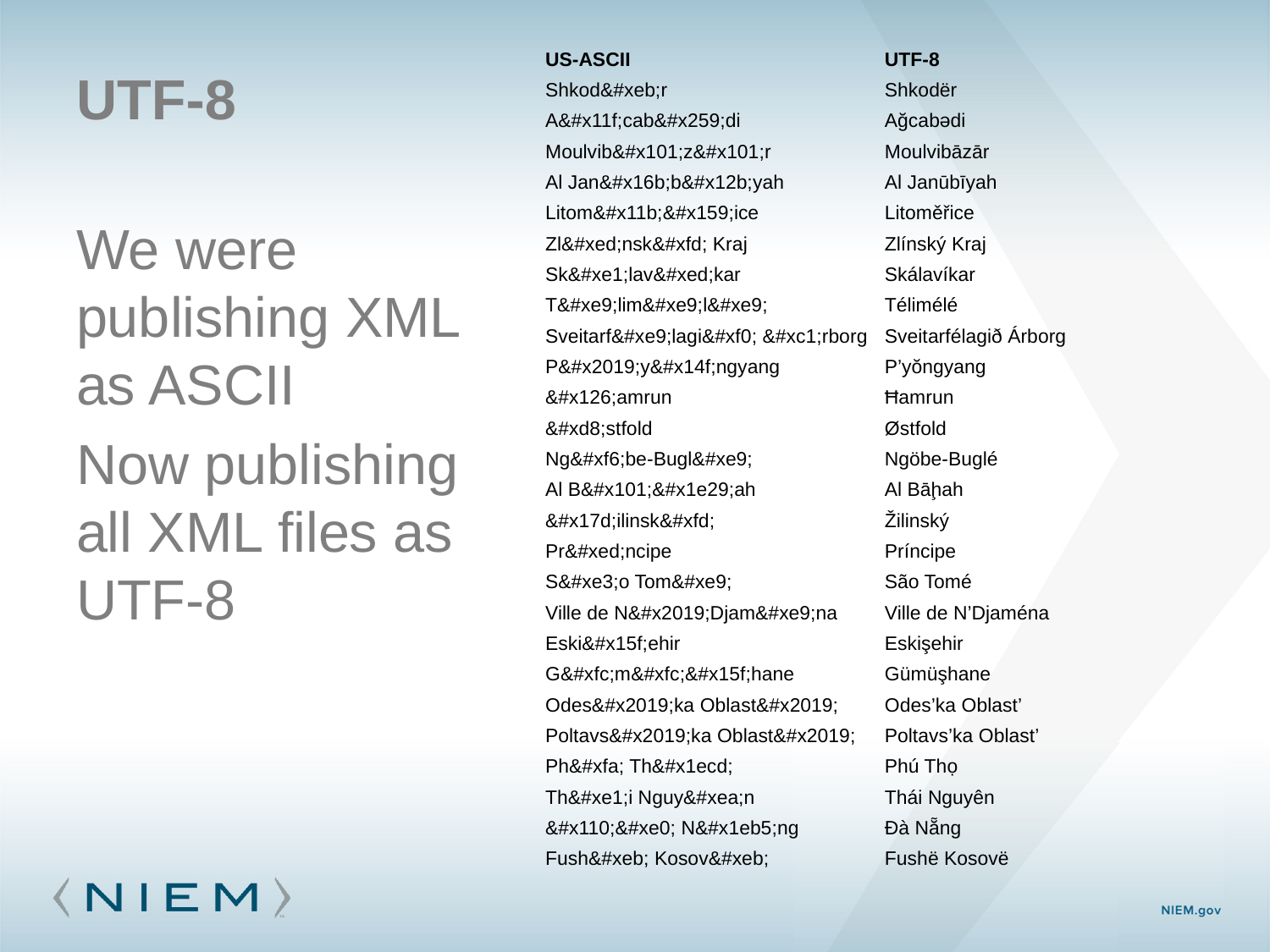

| US-ASCII | UTF-8 |
| --- | --- |
| Shkod&#xeb;r | Shkodër |
| A&#x11f;cab&#x259;di | Ağcabədi |
| Moulvib&#x101;z&#x101;r | Moulvibāzār |
| Al Jan&#x16b;b&#x12b;yah | Al Janūbīyah |
| Litom&#x11b;&#x159;ice | Litoměřice |
| Zl&#xed;nsk&#xfd; Kraj | Zlínský Kraj |
| Sk&#xe1;lav&#xed;kar | Skálavíkar |
| T&#xe9;lim&#xe9;l&#xe9; | Télimélé |
| Sveitarf&#xe9;lagi&#xf0; &#xc1;rborg | Sveitarfélagið Árborg |
| P&#x2019;y&#x14f;ngyang | P’yŏngyang |
| &#x126;amrun | Ħamrun |
| &#xd8;stfold | Østfold |
| Ng&#xf6;be-Bugl&#xe9; | Ngöbe-Buglé |
| Al B&#x101;&#x1e29;ah | Al Bāḩah |
| &#x17d;ilinsk&#xfd; | Žilinský |
| Pr&#xed;ncipe | Príncipe |
| S&#xe3;o Tom&#xe9; | São Tomé |
| Ville de N&#x2019;Djam&#xe9;na | Ville de N’Djaména |
| Eski&#x15f;ehir | Eskişehir |
| G&#xfc;m&#xfc;&#x15f;hane | Gümüşhane |
| Odes&#x2019;ka Oblast&#x2019; | Odes’ka Oblast’ |
| Poltavs&#x2019;ka Oblast&#x2019; | Poltavs’ka Oblast’ |
| Ph&#xfa; Th&#x1ecd; | Phú Thọ |
| Th&#xe1;i Nguy&#xea;n | Thái Nguyên |
| &#x110;&#xe0; N&#x1eb5;ng | Đà Nẵng |
| Fush&#xeb; Kosov&#xeb; | Fushë Kosovë |
# utf-8
We were publishing XML as ASCII
Now publishing all XML files as UTF-8